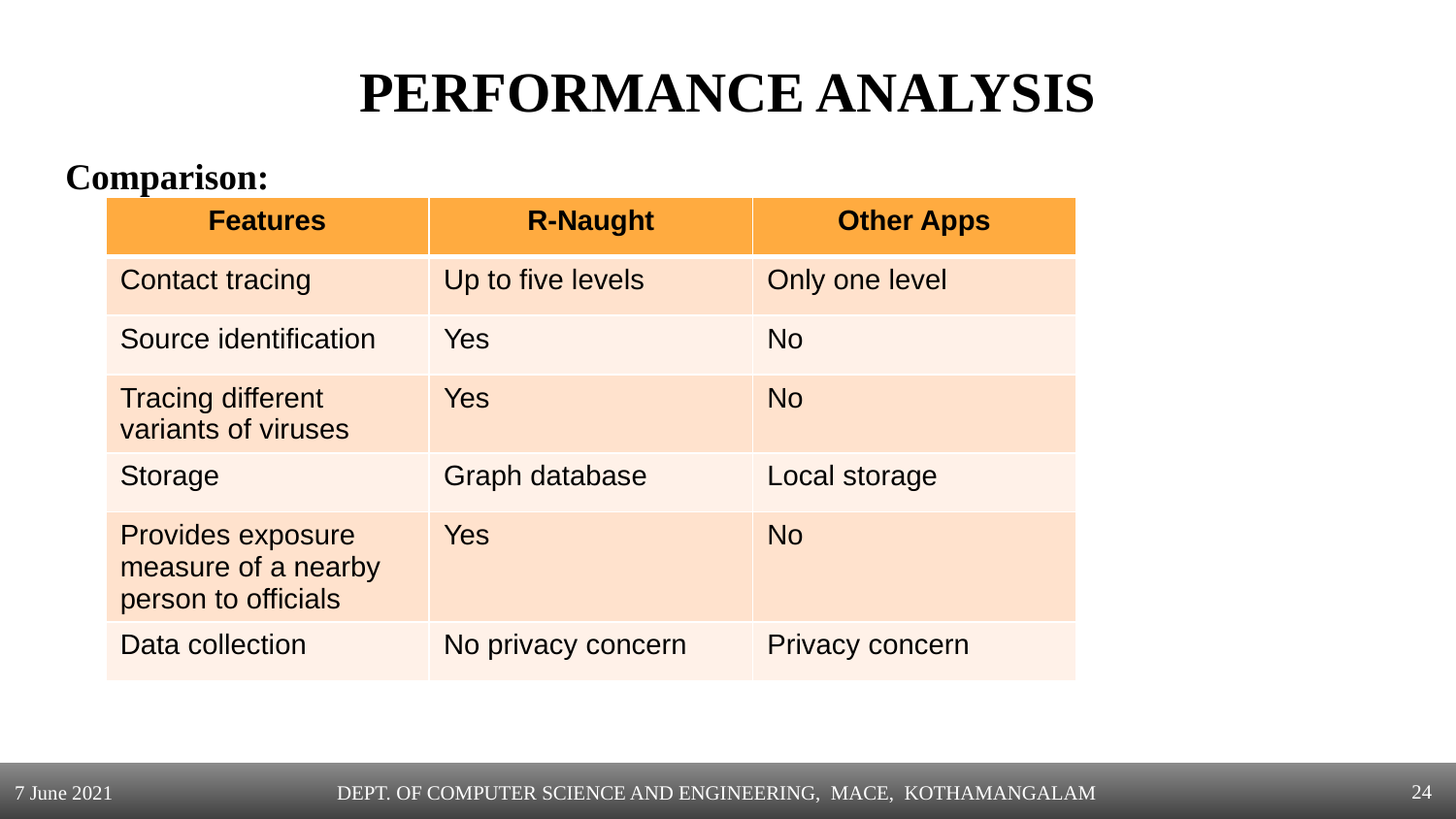

# PERFORMANCE ANALYSIS

Comparison:

| Features | R-Naught | Other Apps |
| --- | --- | --- |
| Contact tracing | Up to five levels | Only one level |
| Source identification | Yes | No |
| Tracing different variants of viruses | Yes | No |
| Storage | Graph database | Local storage |
| Provides exposure measure of a nearby person to officials | Yes | No |
| Data collection | No privacy concern | Privacy concern |
24